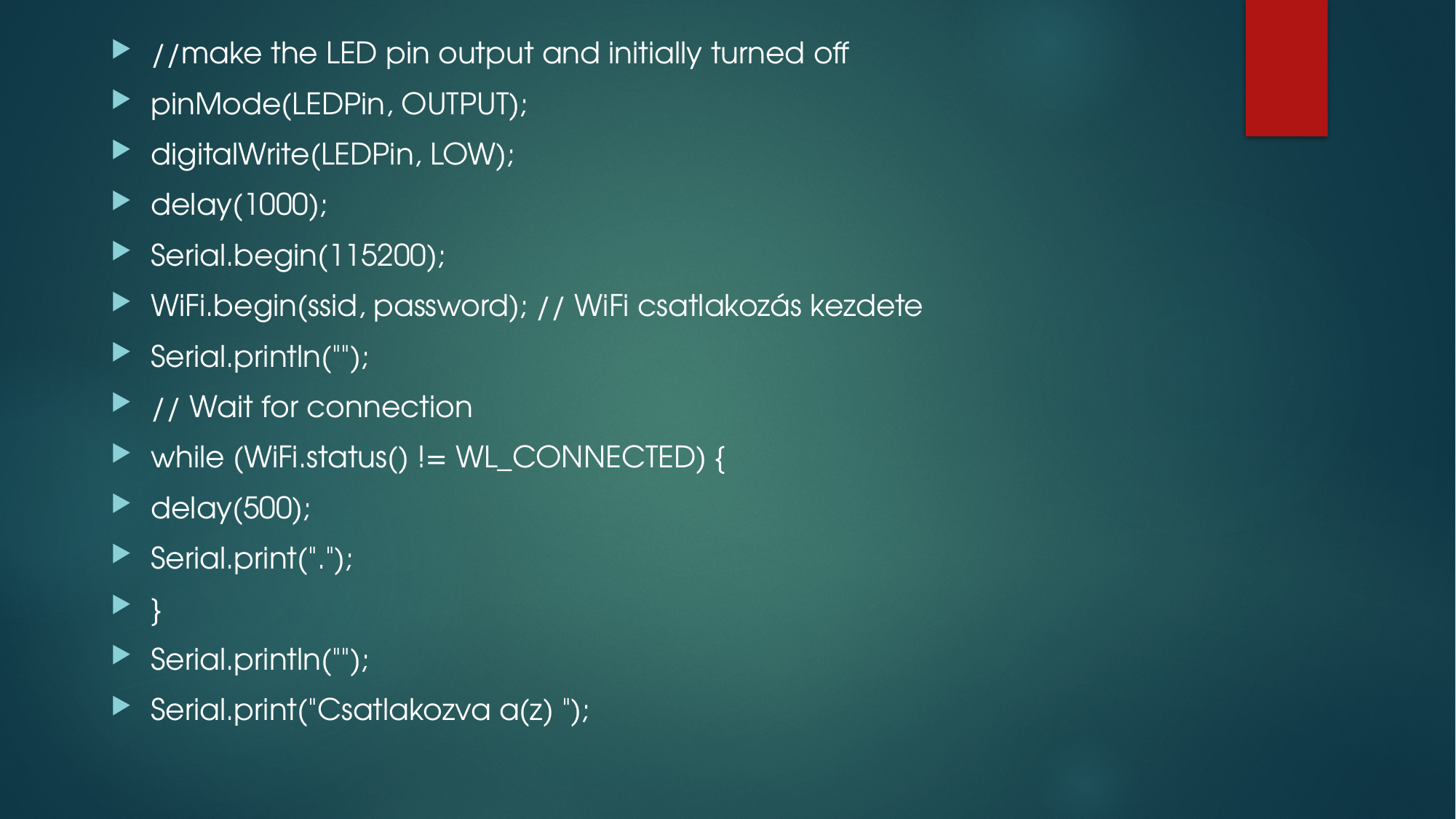

//make the LED pin output and initially turned off
pinMode(LEDPin, OUTPUT);
digitalWrite(LEDPin, LOW);
delay(1000);
Serial.begin(115200);
WiFi.begin(ssid, password); // WiFi csatlakozás kezdete
Serial.println("");
// Wait for connection
while (WiFi.status() != WL_CONNECTED) {
delay(500);
Serial.print(".");
}
Serial.println("");
Serial.print("Csatlakozva a(z) ");